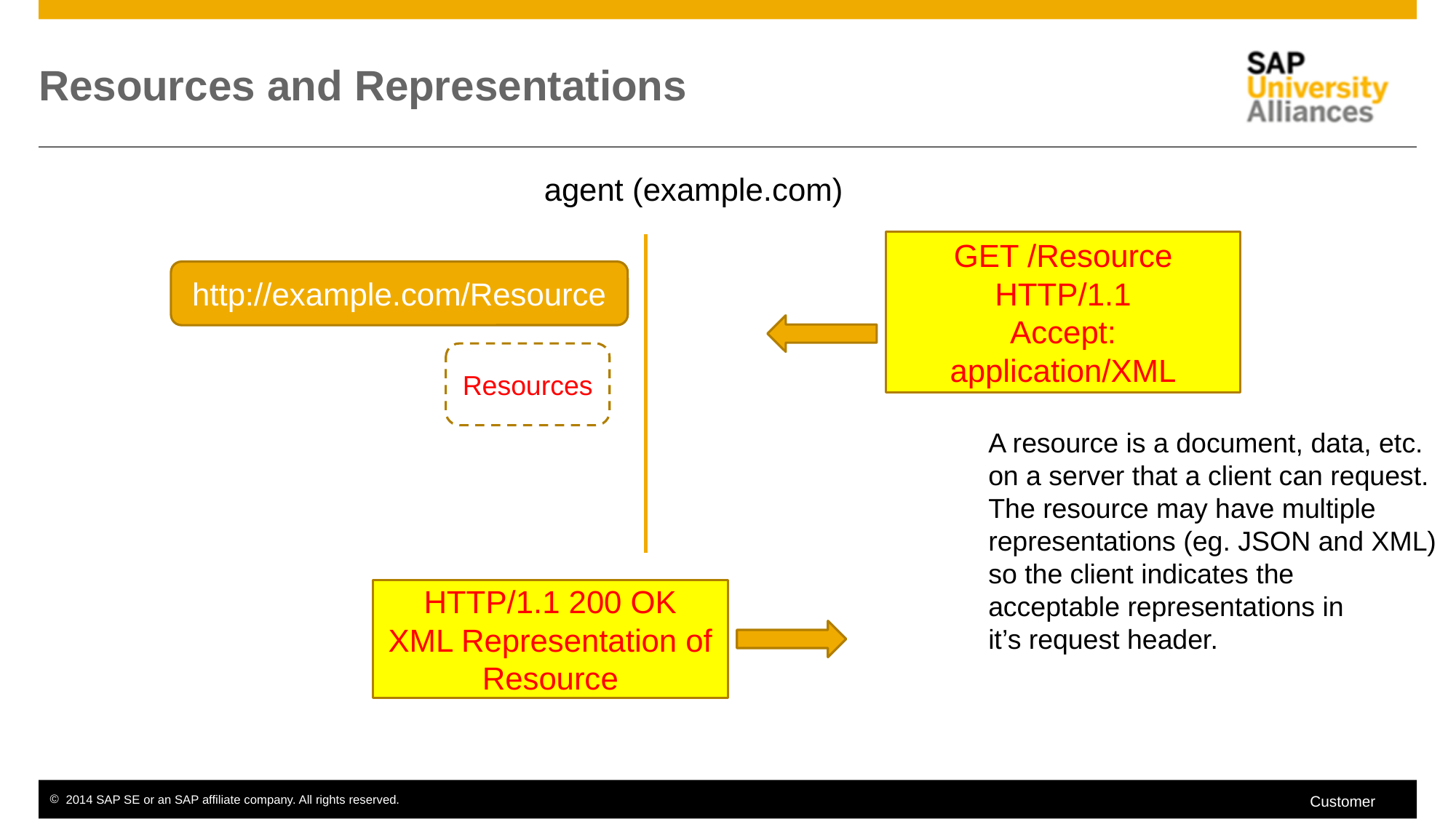

# Resources and Representations
agent (example.com)
GET /Resource HTTP/1.1
Accept: application/XML
http://example.com/Resource

Resources
A resource is a document, data, etc.
on a server that a client can request.
The resource may have multiple
representations (eg. JSON and XML)
so the client indicates the
acceptable representations in
it’s request header.
HTTP/1.1 200 OK
XML Representation of Resource